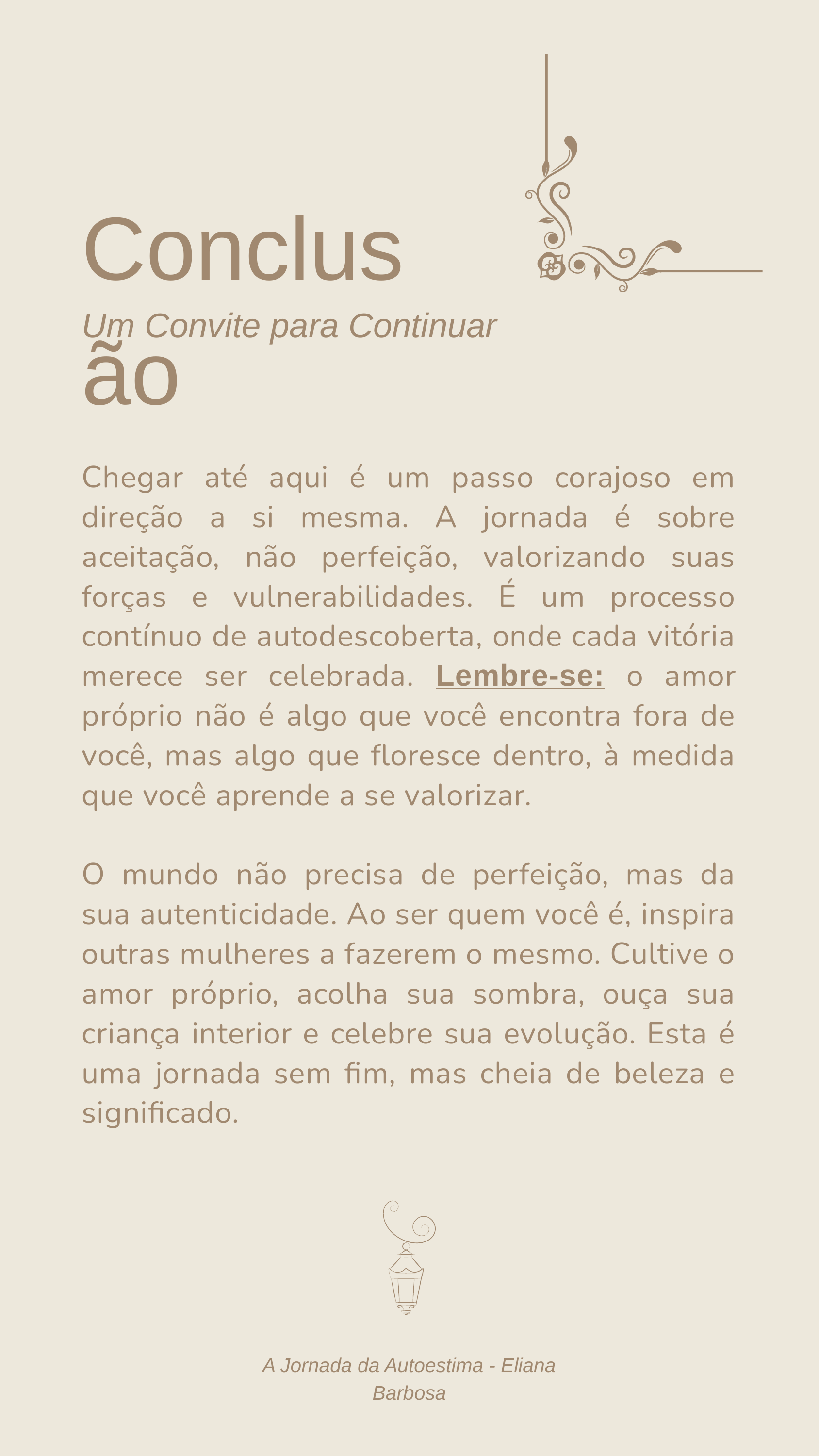

Conclusão
Um Convite para Continuar
Chegar até aqui é um passo corajoso em direção a si mesma. A jornada é sobre aceitação, não perfeição, valorizando suas forças e vulnerabilidades. É um processo contínuo de autodescoberta, onde cada vitória merece ser celebrada. Lembre-se: o amor próprio não é algo que você encontra fora de você, mas algo que floresce dentro, à medida que você aprende a se valorizar.

O mundo não precisa de perfeição, mas da sua autenticidade. Ao ser quem você é, inspira outras mulheres a fazerem o mesmo. Cultive o amor próprio, acolha sua sombra, ouça sua criança interior e celebre sua evolução. Esta é uma jornada sem fim, mas cheia de beleza e significado.

A Jornada da Autoestima - Eliana Barbosa